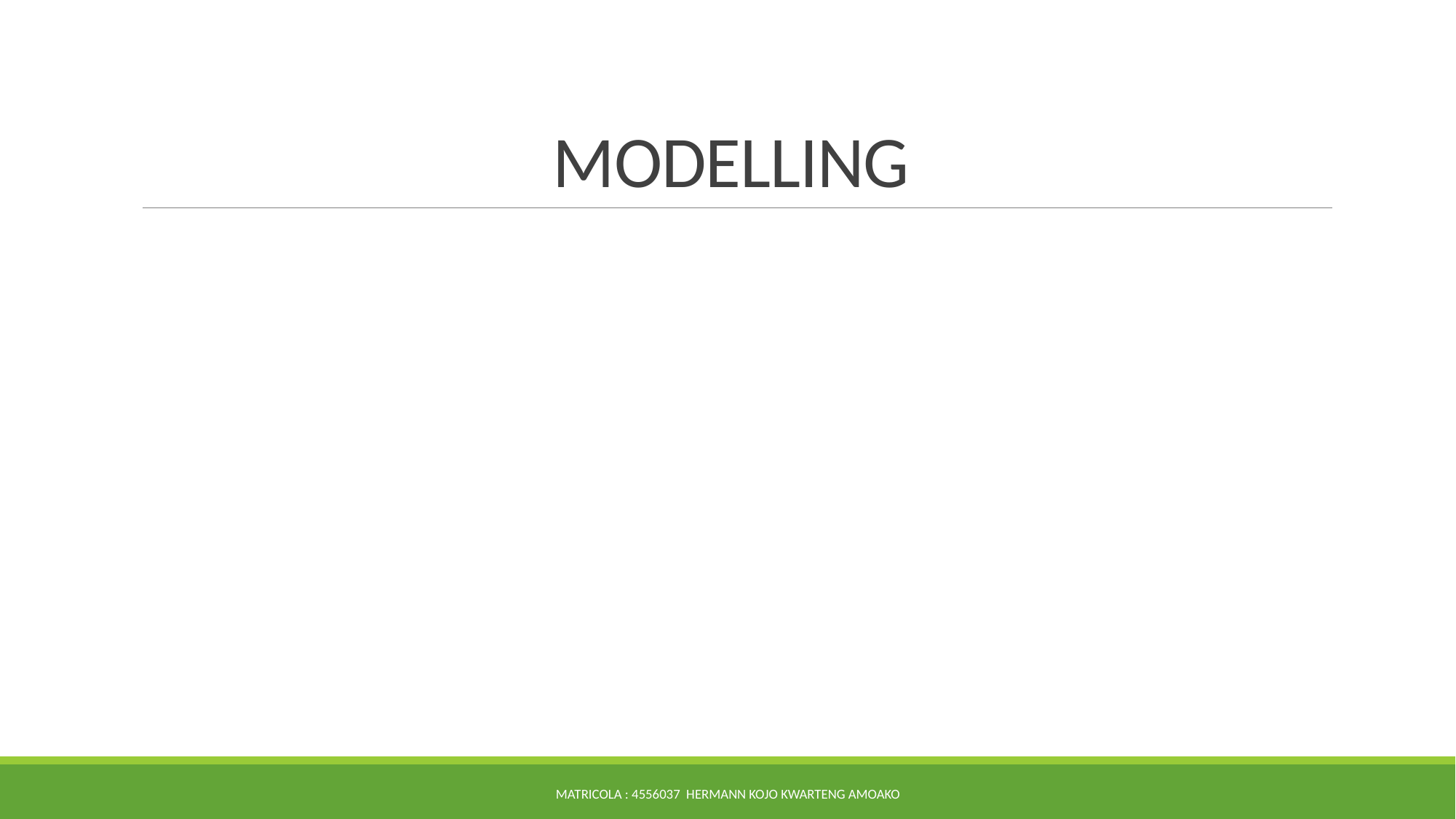

# MODELLING

MATRICOLA : 4556037  HERMANN KOJO KWARTENG AMOAKO